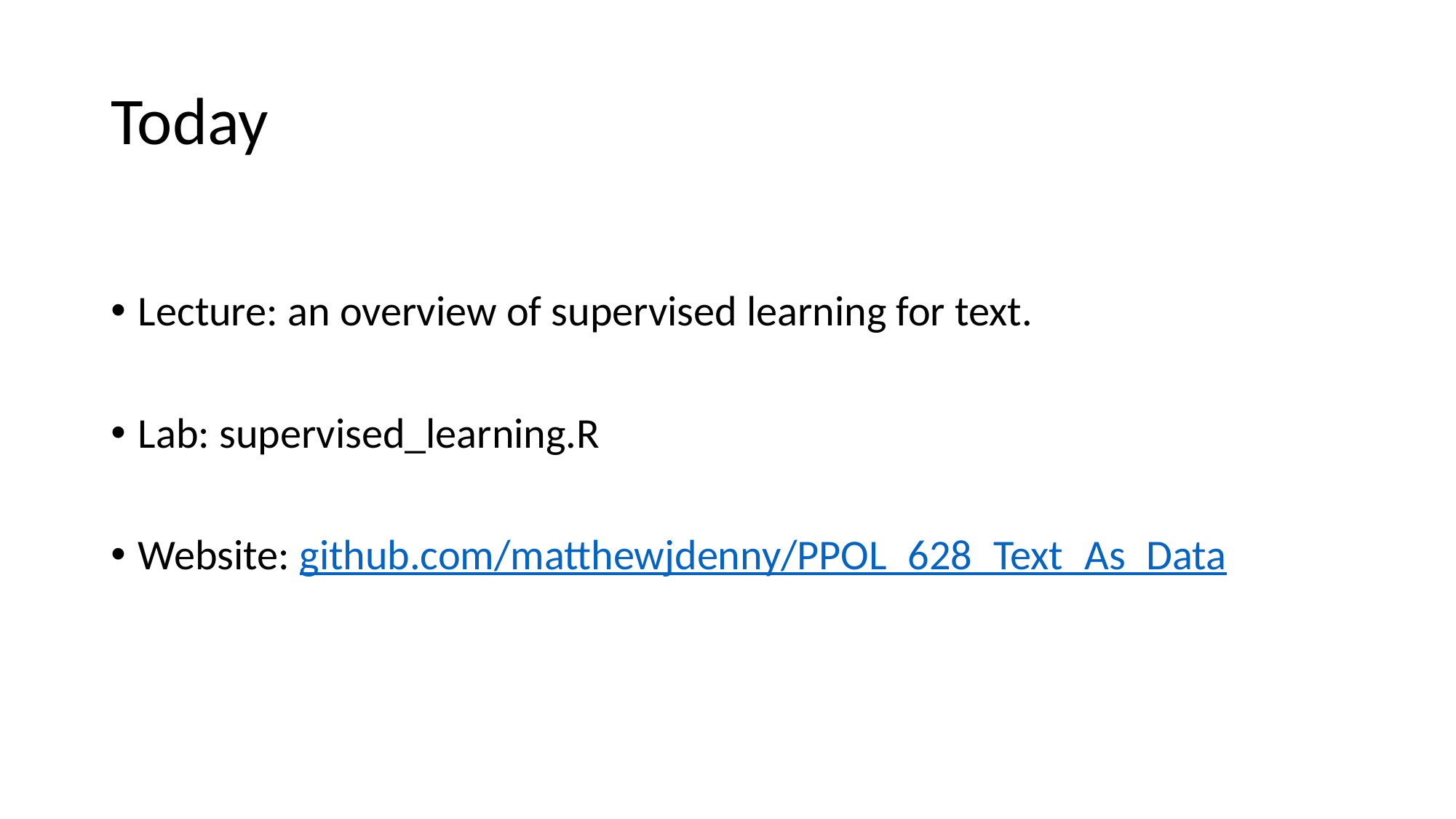

# Today

Lecture: an overview of supervised learning for text.

Lab: supervised_learning.R

Website: github.com/matthewjdenny/PPOL_628_Text_As_Data